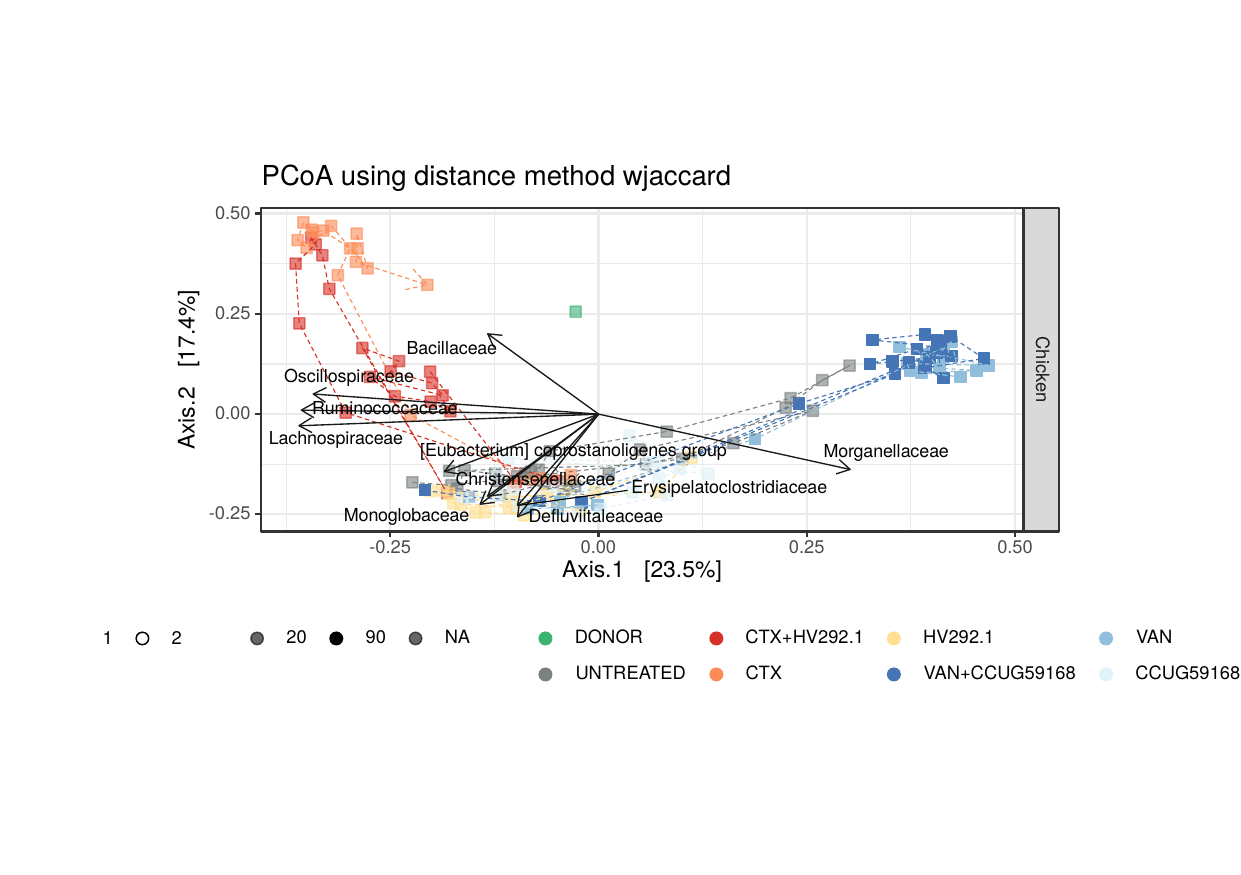

PCoA using distance method wjaccard
0.50

0.25

Bacillaceae

Axis.2   [17.4%]

Chicken

Oscillospiraceae

Ruminococcaceae

0.00

Lachnospiraceae

[Eubacterium] coprostanoligenes group

Morganellaceae

Christensenellaceae

Erysipelatoclostridiaceae

Monoglobaceae
-0.25

Defluviitaleaceae

-0.25
0.25
0.00
0.50
Axis.1   [23.5%]

DONOR
CTX+HV292.1
HV292.1
20
90
NA
VAN

2
1
a
a
a
a

VAN+CCUG59168
CCUG59168
CTX
UNTREATED

a
a
a
a